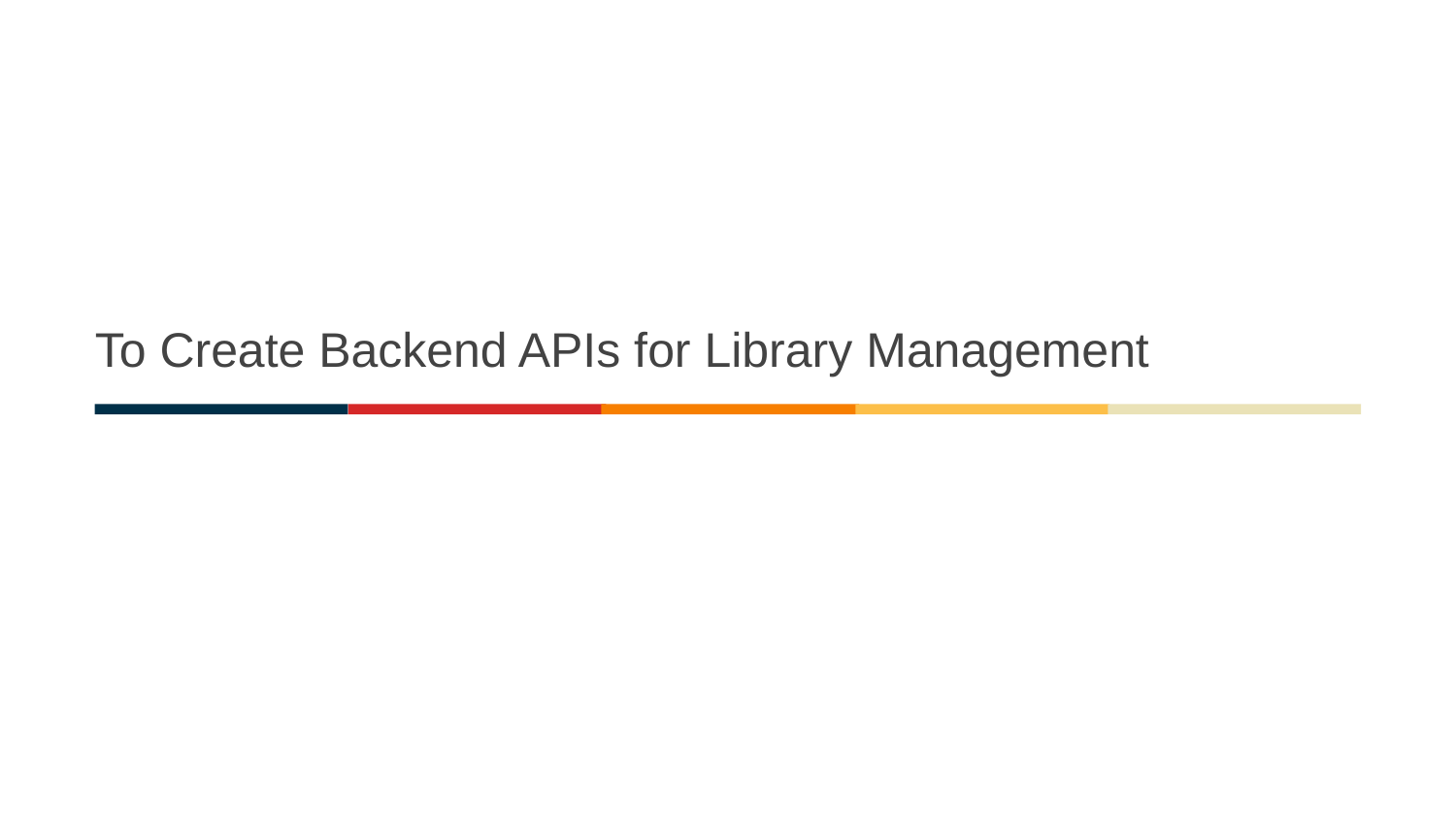

# To Create Backend APIs for Library Management